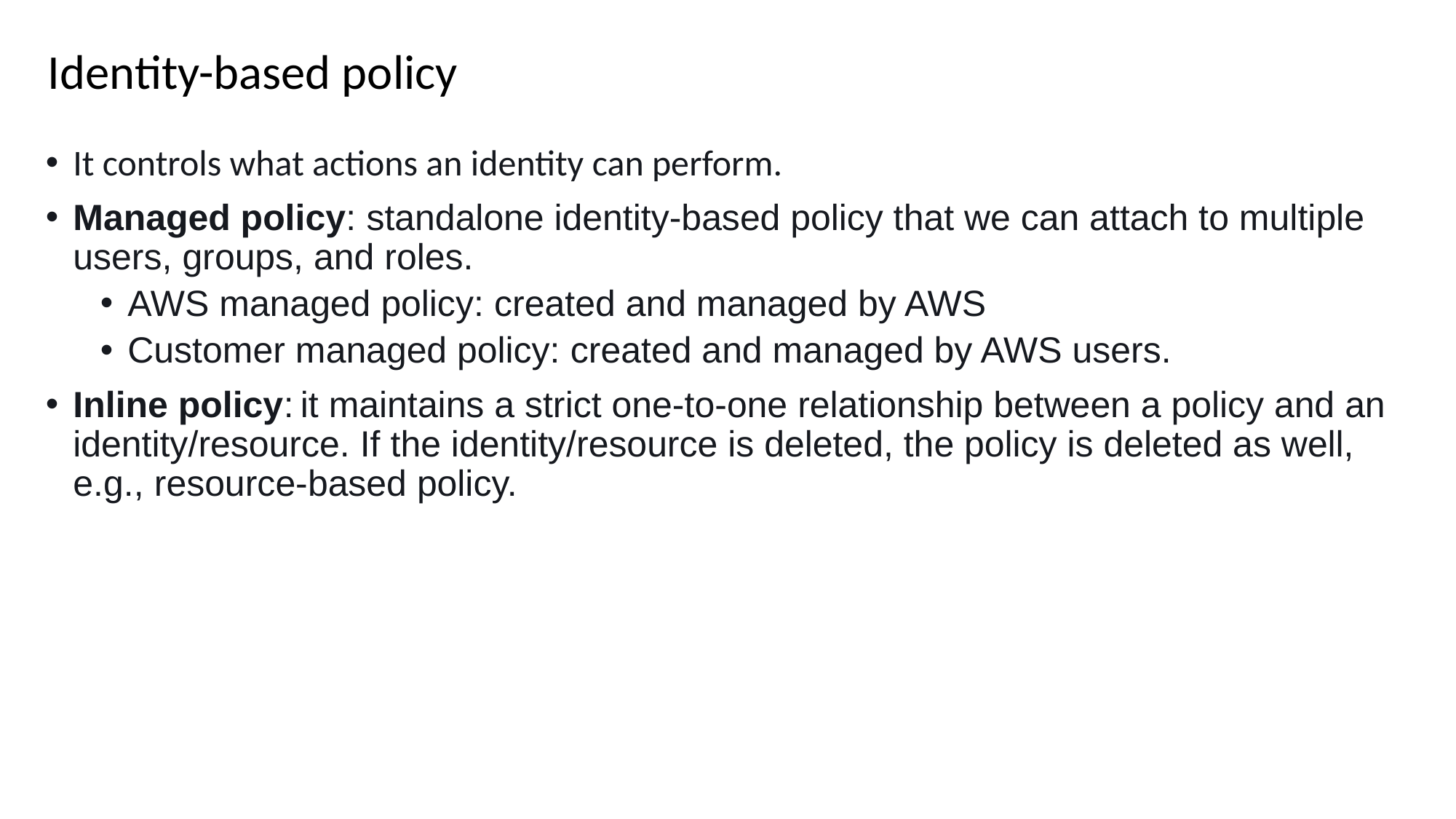

# Identity-based policy
It controls what actions an identity can perform.
Managed policy: standalone identity-based policy that we can attach to multiple users, groups, and roles.
AWS managed policy: created and managed by AWS
Customer managed policy: created and managed by AWS users.
Inline policy: it maintains a strict one-to-one relationship between a policy and an identity/resource. If the identity/resource is deleted, the policy is deleted as well, e.g., resource-based policy.